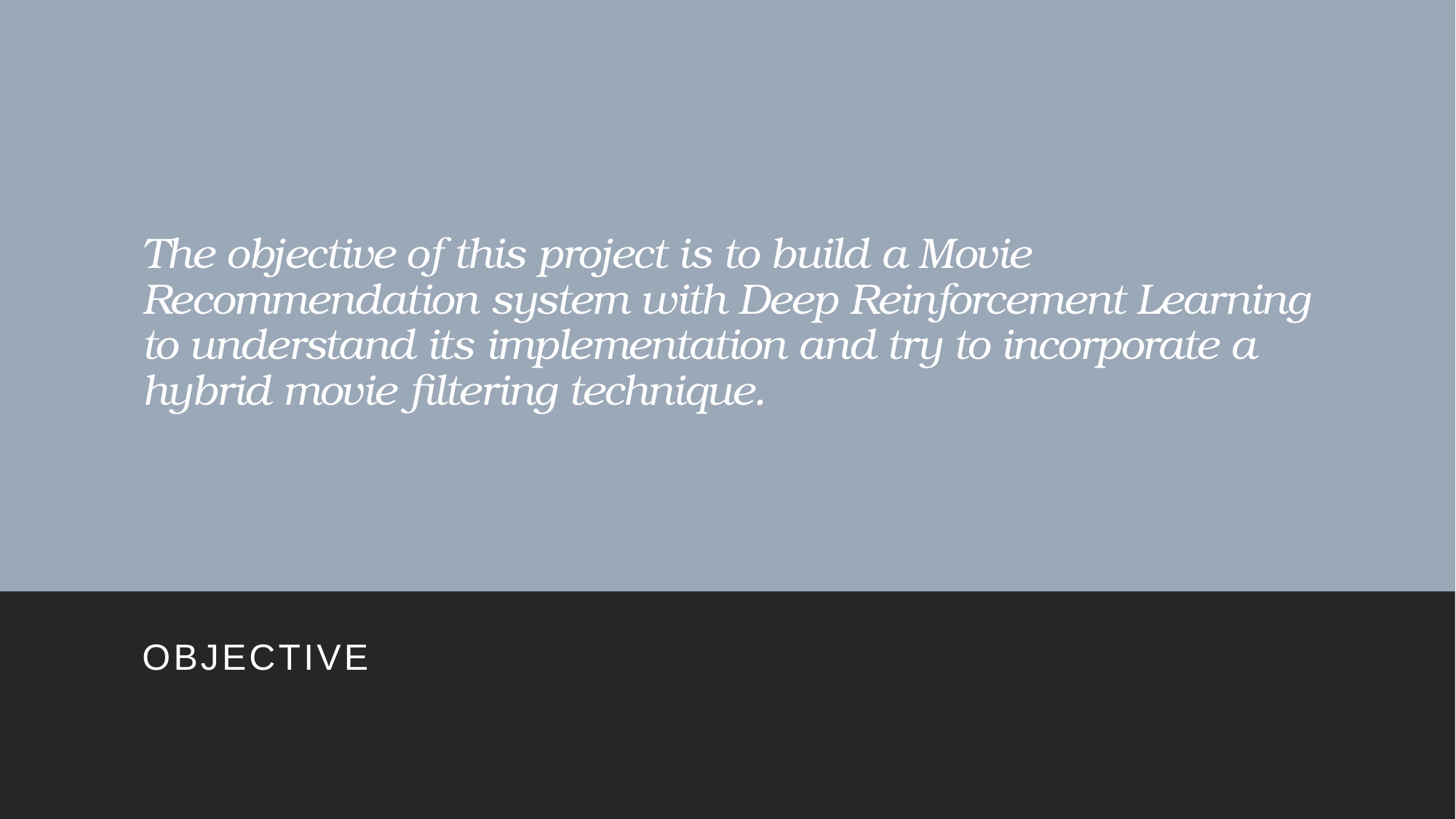

# The objective of this project is to build a Movie Recommendation system with Deep Reinforcement Learning to understand its implementation and try to incorporate a hybrid movie filtering technique.

Objective